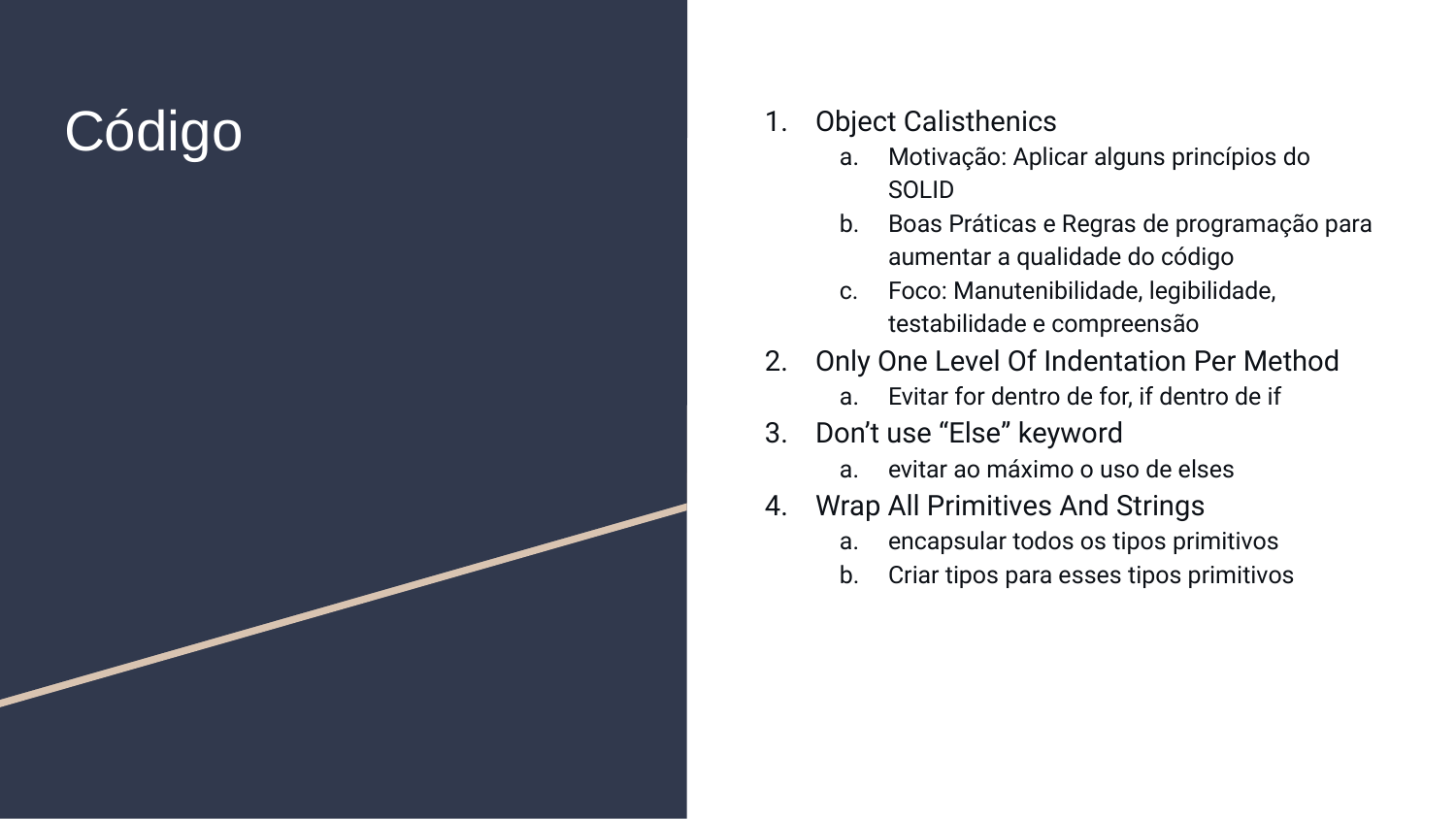

# Código
Object Calisthenics
Motivação: Aplicar alguns princípios do SOLID
Boas Práticas e Regras de programação para aumentar a qualidade do código
Foco: Manutenibilidade, legibilidade, testabilidade e compreensão
Only One Level Of Indentation Per Method
Evitar for dentro de for, if dentro de if
Don’t use “Else” keyword
evitar ao máximo o uso de elses
Wrap All Primitives And Strings
encapsular todos os tipos primitivos
Criar tipos para esses tipos primitivos